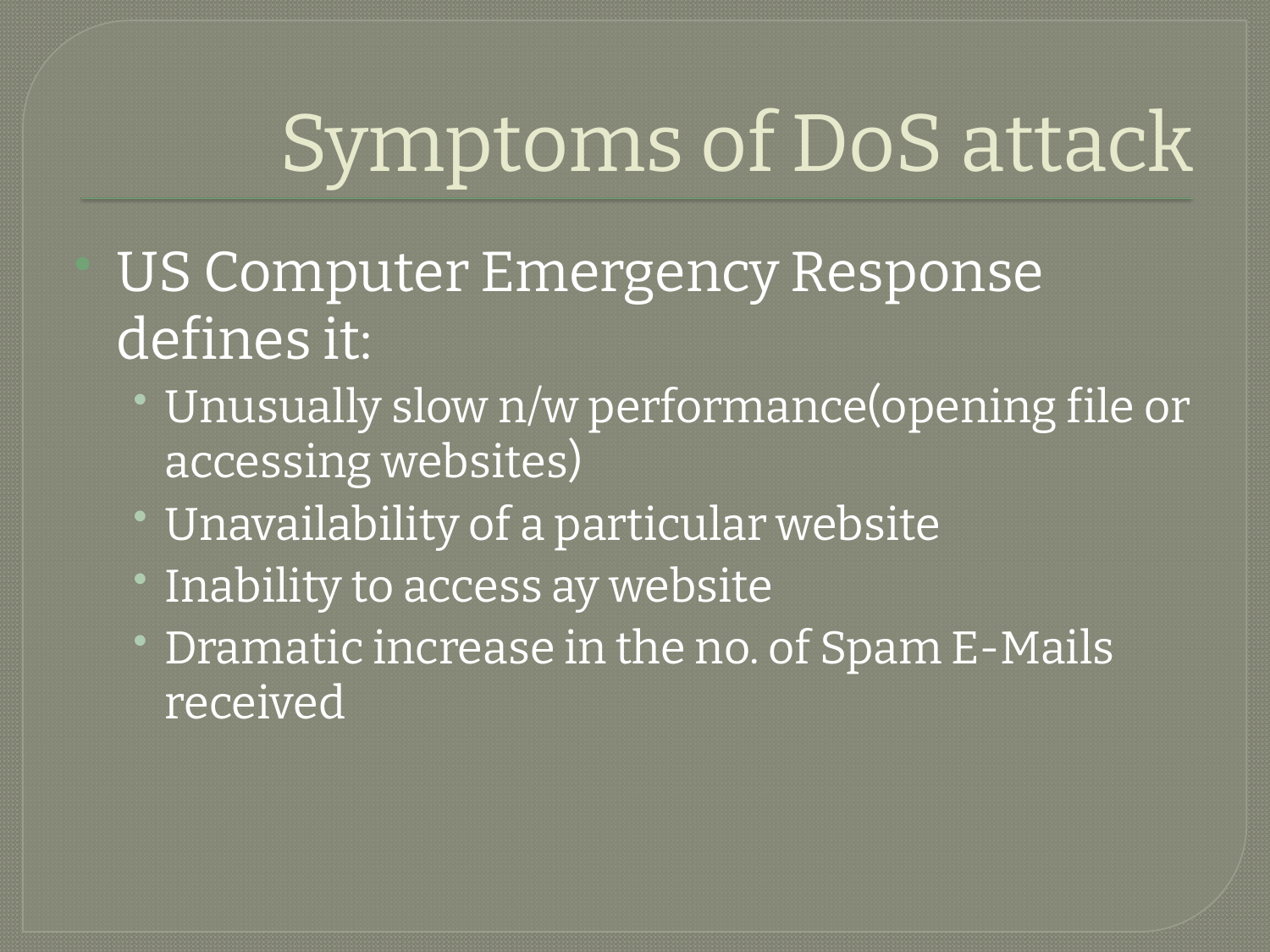

# Symptoms of DoS attack
US Computer Emergency Response defines it:
Unusually slow n/w performance(opening file or accessing websites)
Unavailability of a particular website
Inability to access ay website
Dramatic increase in the no. of Spam E-Mails received